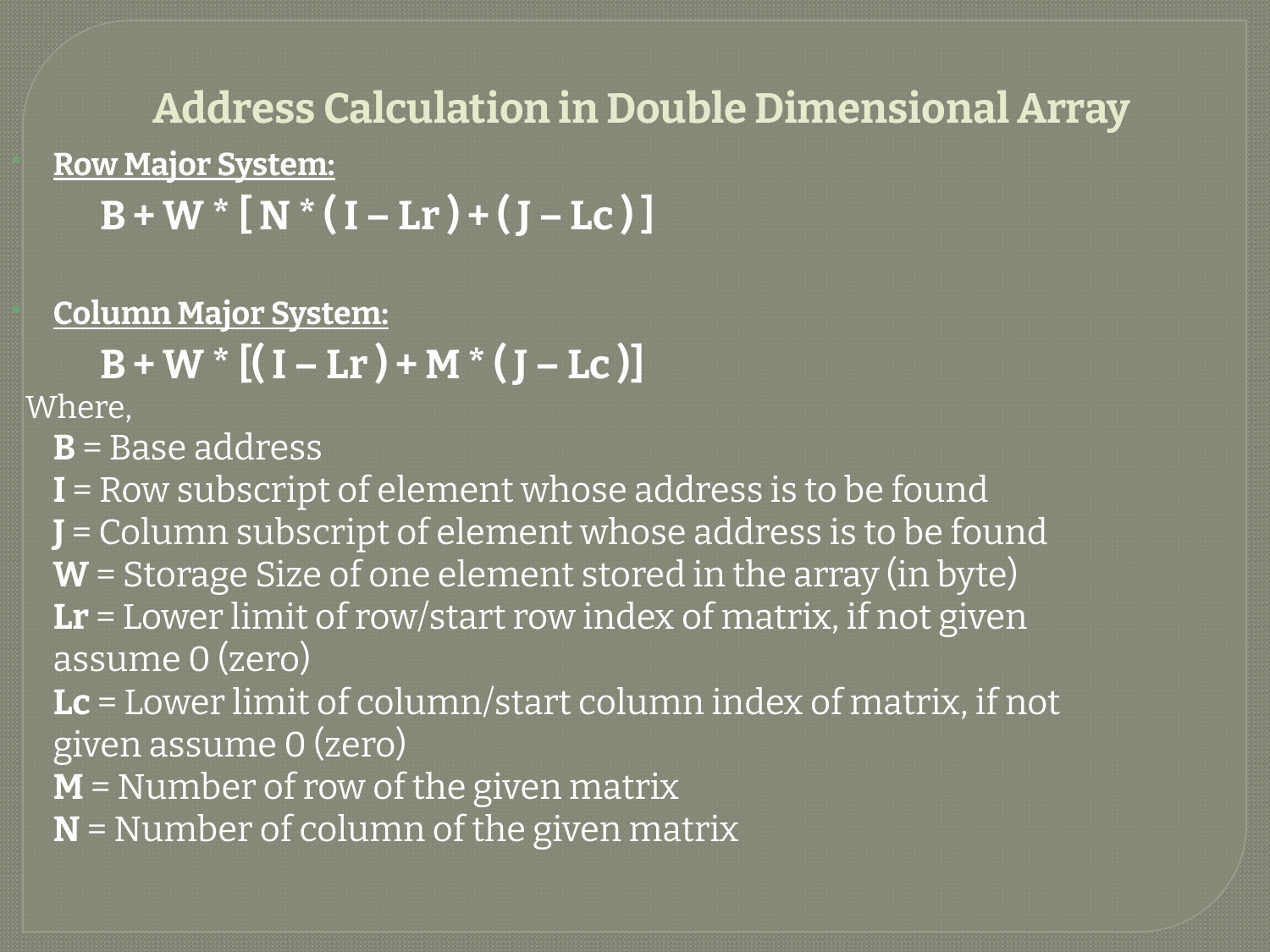

Address Calculation in Double Dimensional Array
Row Major System:
B + W * [ N * ( I – Lr ) + ( J – Lc ) ]

Column Major System:
B + W * [( I – Lr ) + M * ( J – Lc )]
  Where,
B = Base address
I = Row subscript of element whose address is to be found
J = Column subscript of element whose address is to be found
W = Storage Size of one element stored in the array (in byte)
Lr = Lower limit of row/start row index of matrix, if not given assume 0 (zero)
Lc = Lower limit of column/start column index of matrix, if not given assume 0 (zero)
M = Number of row of the given matrix
N = Number of column of the given matrix